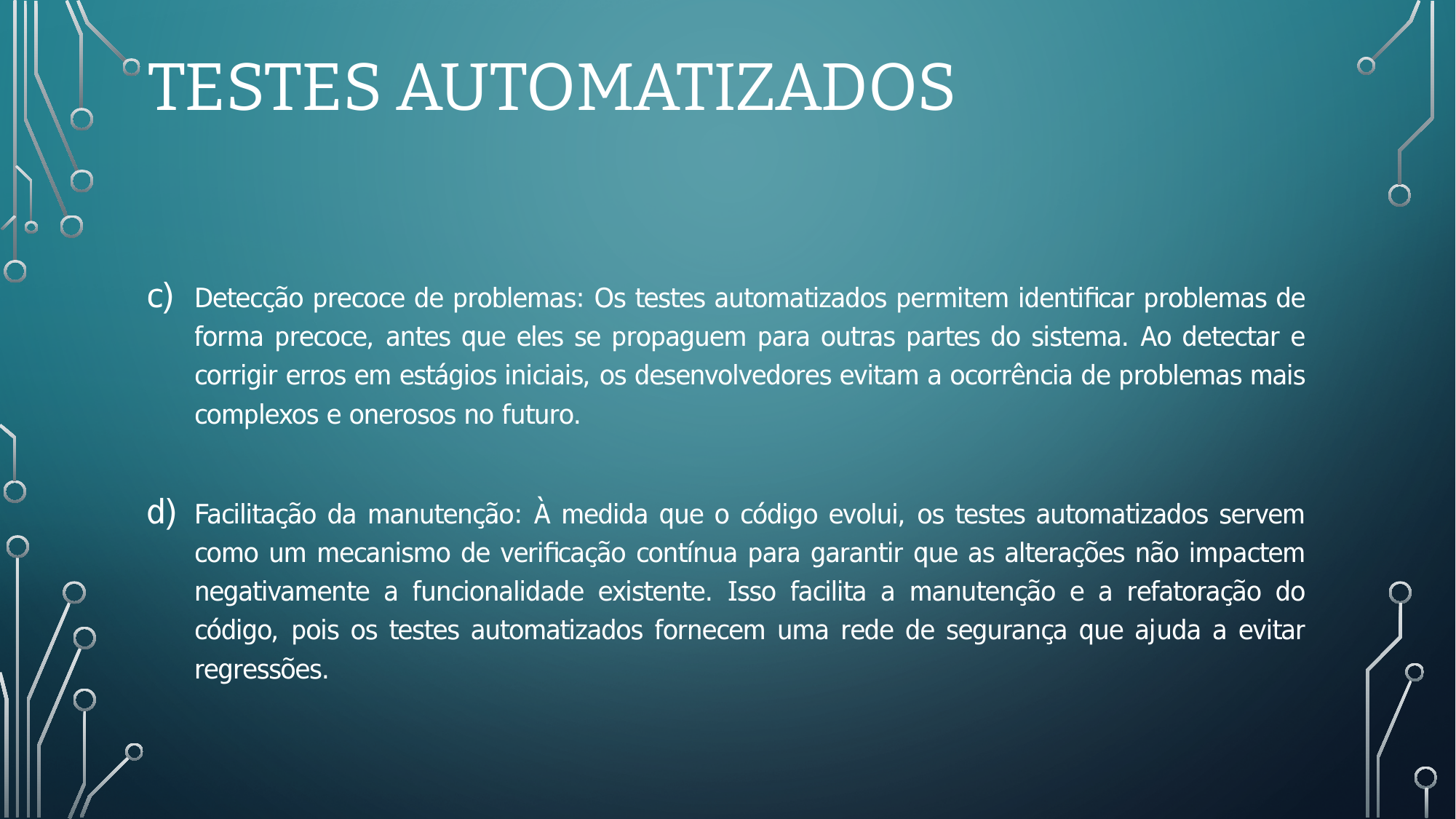

# Testes Automatizados
Detecção precoce de problemas: Os testes automatizados permitem identificar problemas de forma precoce, antes que eles se propaguem para outras partes do sistema. Ao detectar e corrigir erros em estágios iniciais, os desenvolvedores evitam a ocorrência de problemas mais complexos e onerosos no futuro.

Facilitação da manutenção: À medida que o código evolui, os testes automatizados servem como um mecanismo de verificação contínua para garantir que as alterações não impactem negativamente a funcionalidade existente. Isso facilita a manutenção e a refatoração do código, pois os testes automatizados fornecem uma rede de segurança que ajuda a evitar regressões.